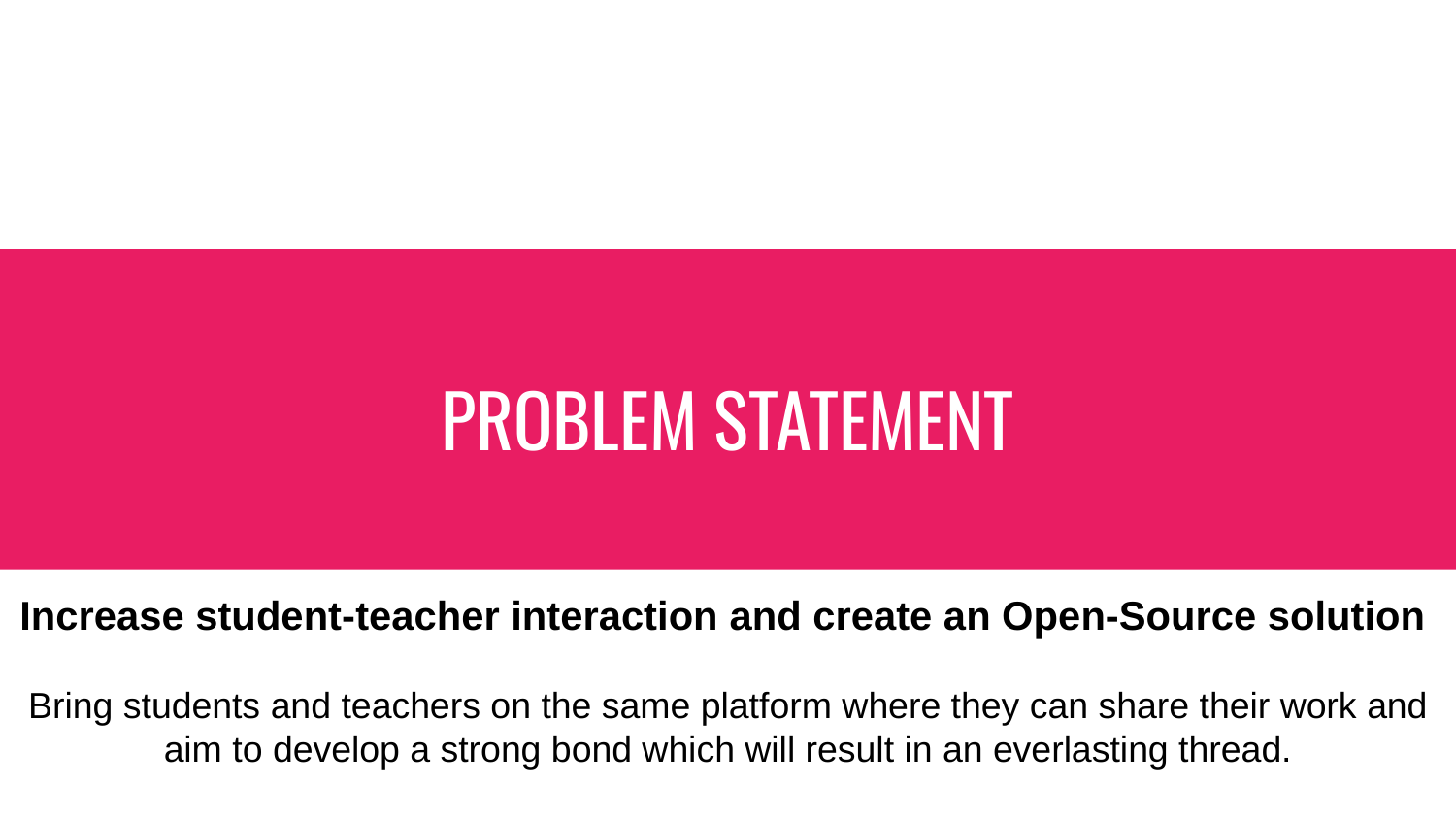

# PROBLEM STATEMENT
Increase student-teacher interaction and create an Open-Source solution

Bring students and teachers on the same platform where they can share their work and aim to develop a strong bond which will result in an everlasting thread.